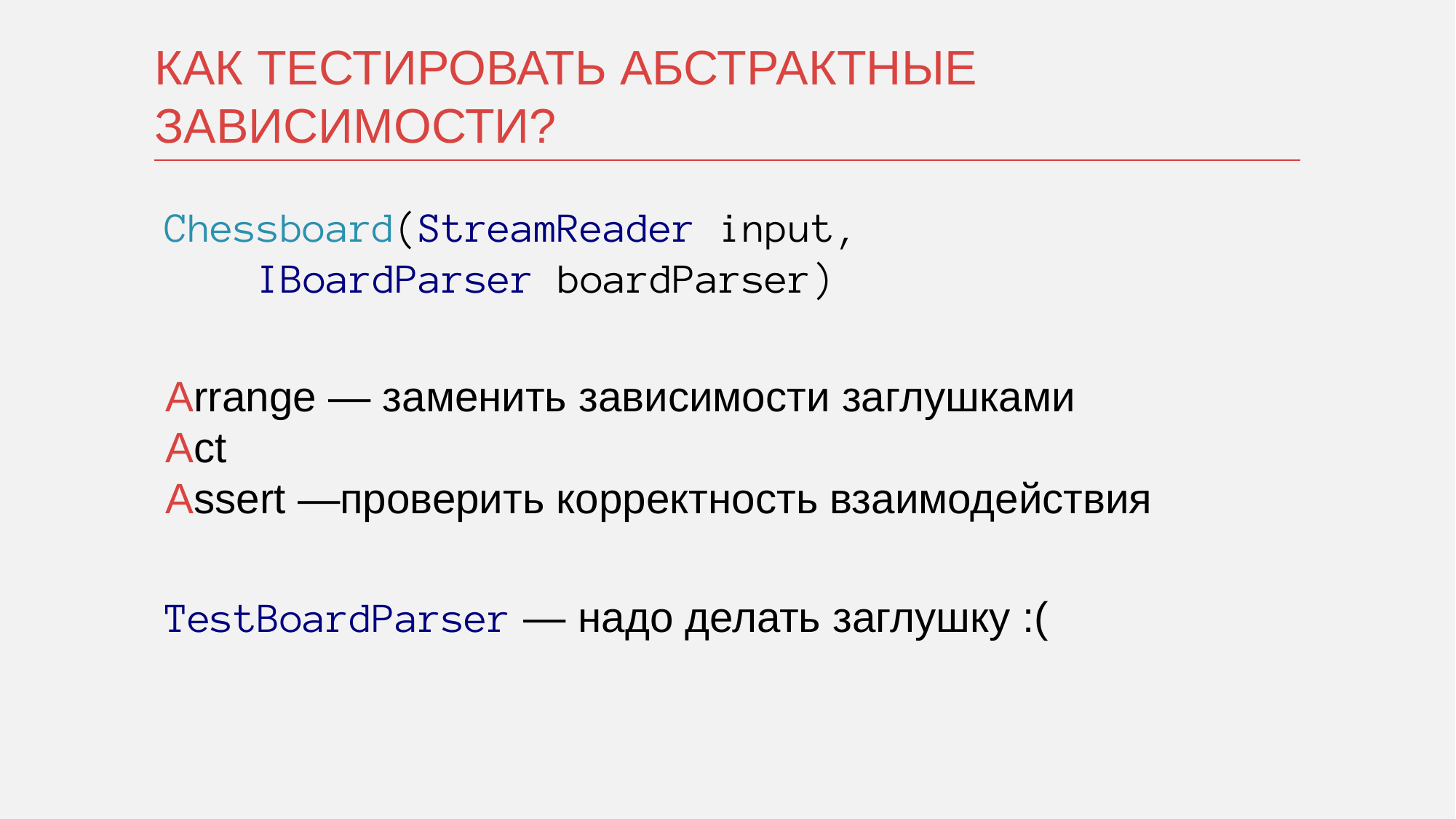

# Как тестировать Абстрактные зависимости?
Chessboard(StreamReader input,
    IBoardParser boardParser)

Arrange — заменить зависимости заглушками
Act
Assert —проверить корректность взаимодействия

TestBoardParser — надо делать заглушку :(